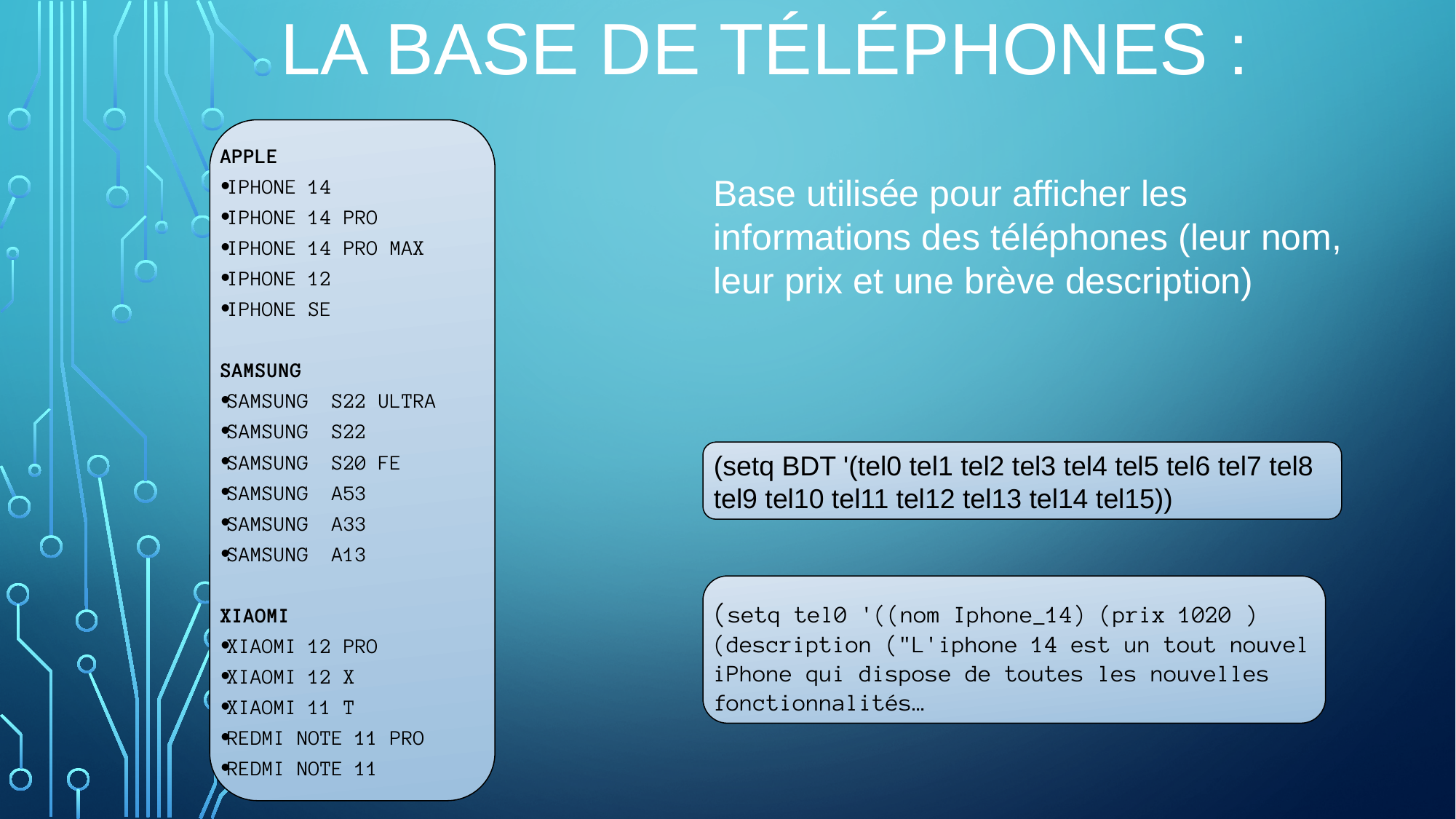

# La base de téléphones :

Apple
Iphone 14
Iphone 14 pro
Iphone 14 pro max
Iphone 12
Iphone SE
Samsung
Samsung  S22 ultra
Samsung  S22
Samsung  S20 FE
Samsung  A53
Samsung  A33
Samsung  A13

Xiaomi
Xiaomi 12 pro
Xiaomi 12 X
Xiaomi 11 T
Redmi note 11 pro
Redmi note 11

Base utilisée pour afficher les informations des téléphones (leur nom, leur prix et une brève description)

(setq BDT '(tel0 tel1 tel2 tel3 tel4 tel5 tel6 tel7 tel8 tel9 tel10 tel11 tel12 tel13 tel14 tel15))

(setq tel0 '((nom Iphone_14) (prix 1020 ) (description ("L'iphone 14 est un tout nouvel iPhone qui dispose de toutes les nouvelles fonctionnalités…